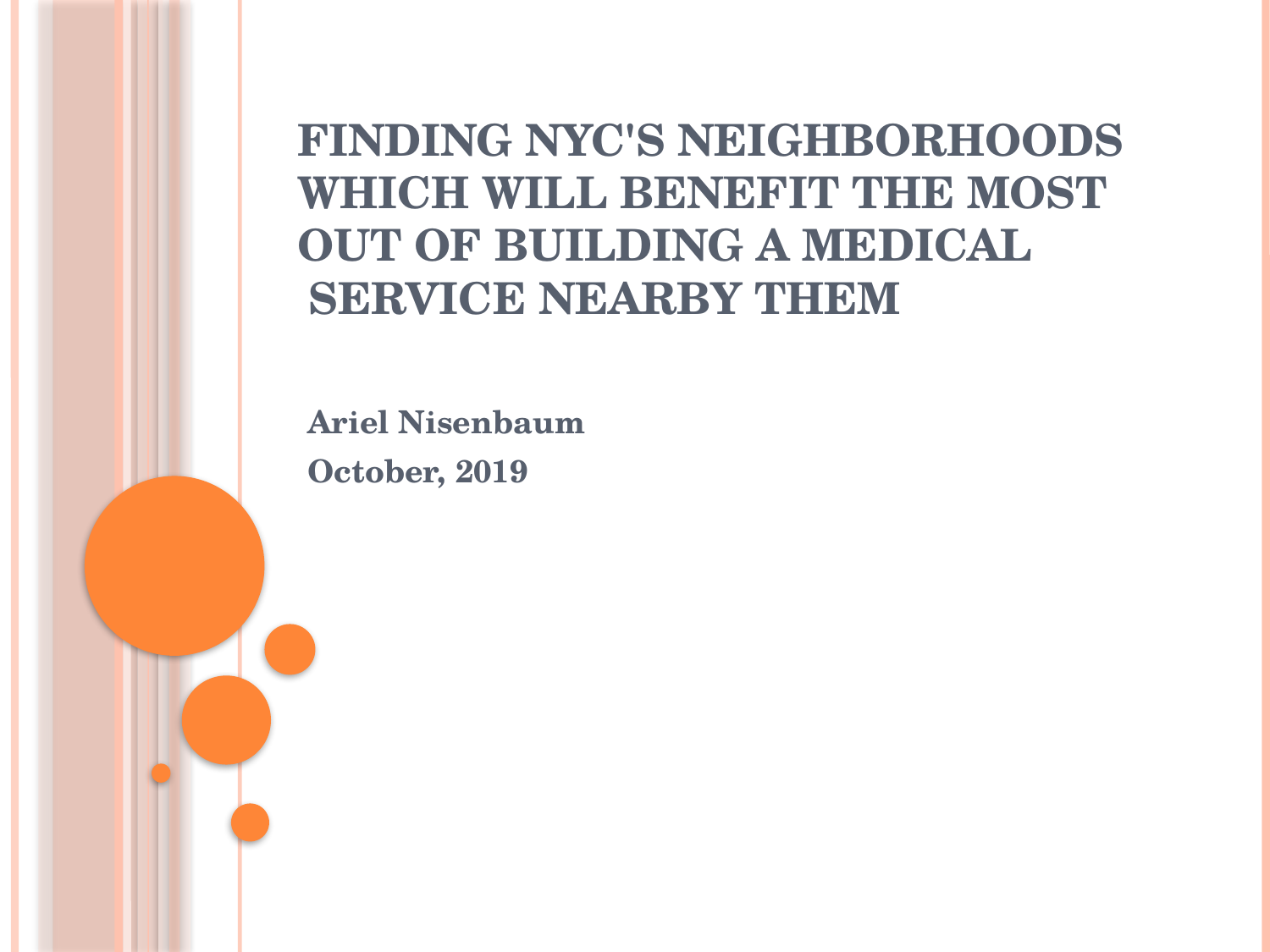

# Finding NYC's neighborhoods which will benefit the most out of building a medical service nearby them
Ariel Nisenbaum
October, 2019